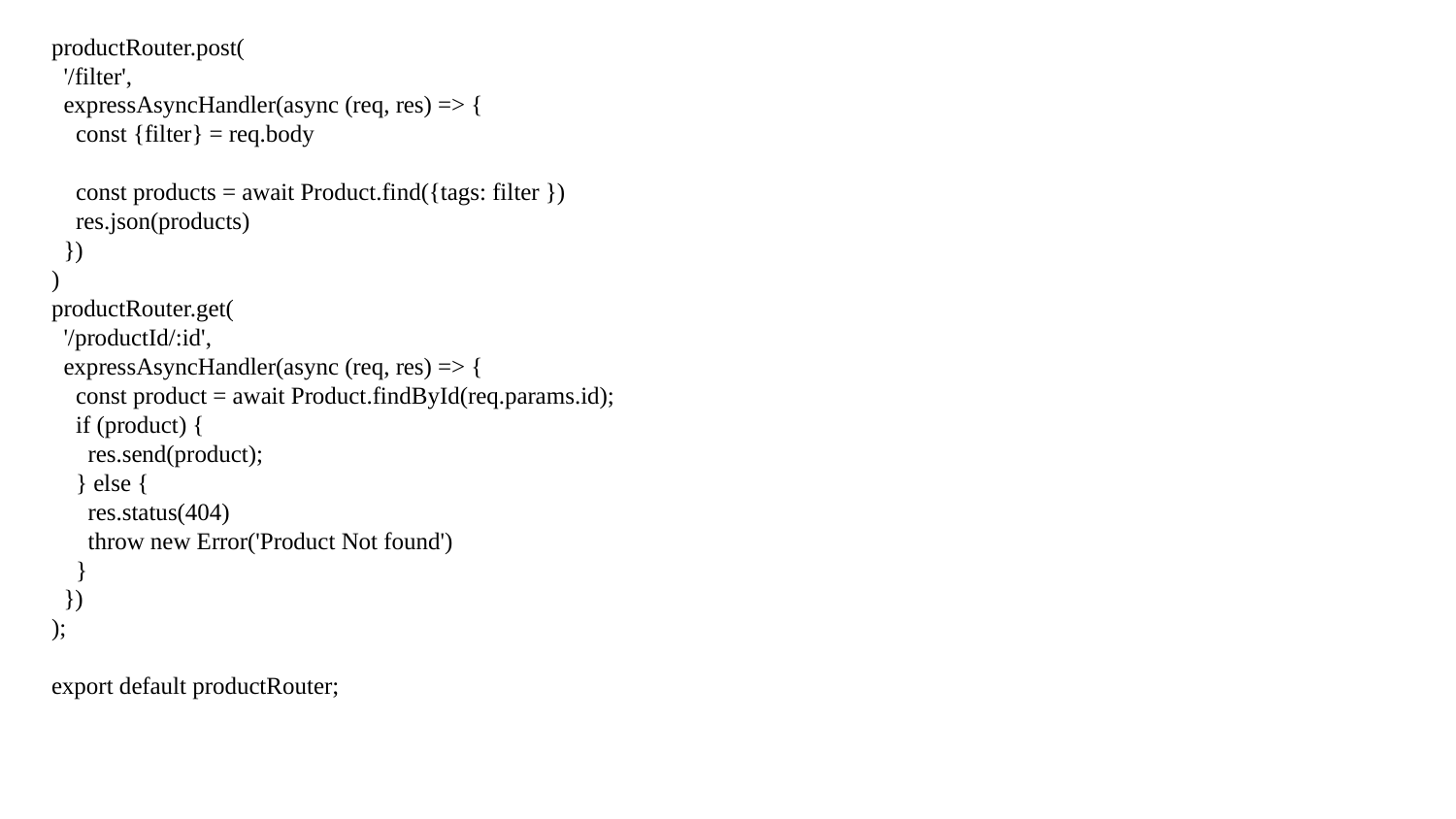

productRouter.post(
  '/filter',
  expressAsyncHandler(async (req, res) => {
    const {filter} = req.body

    const products = await Product.find({tags: filter })
    res.json(products)
  })
)
productRouter.get(
  '/productId/:id',
  expressAsyncHandler(async (req, res) => {
    const product = await Product.findById(req.params.id);
    if (product) {
      res.send(product);
    } else {
      res.status(404)
      throw new Error('Product Not found')
    }
  })
);

export default productRouter;